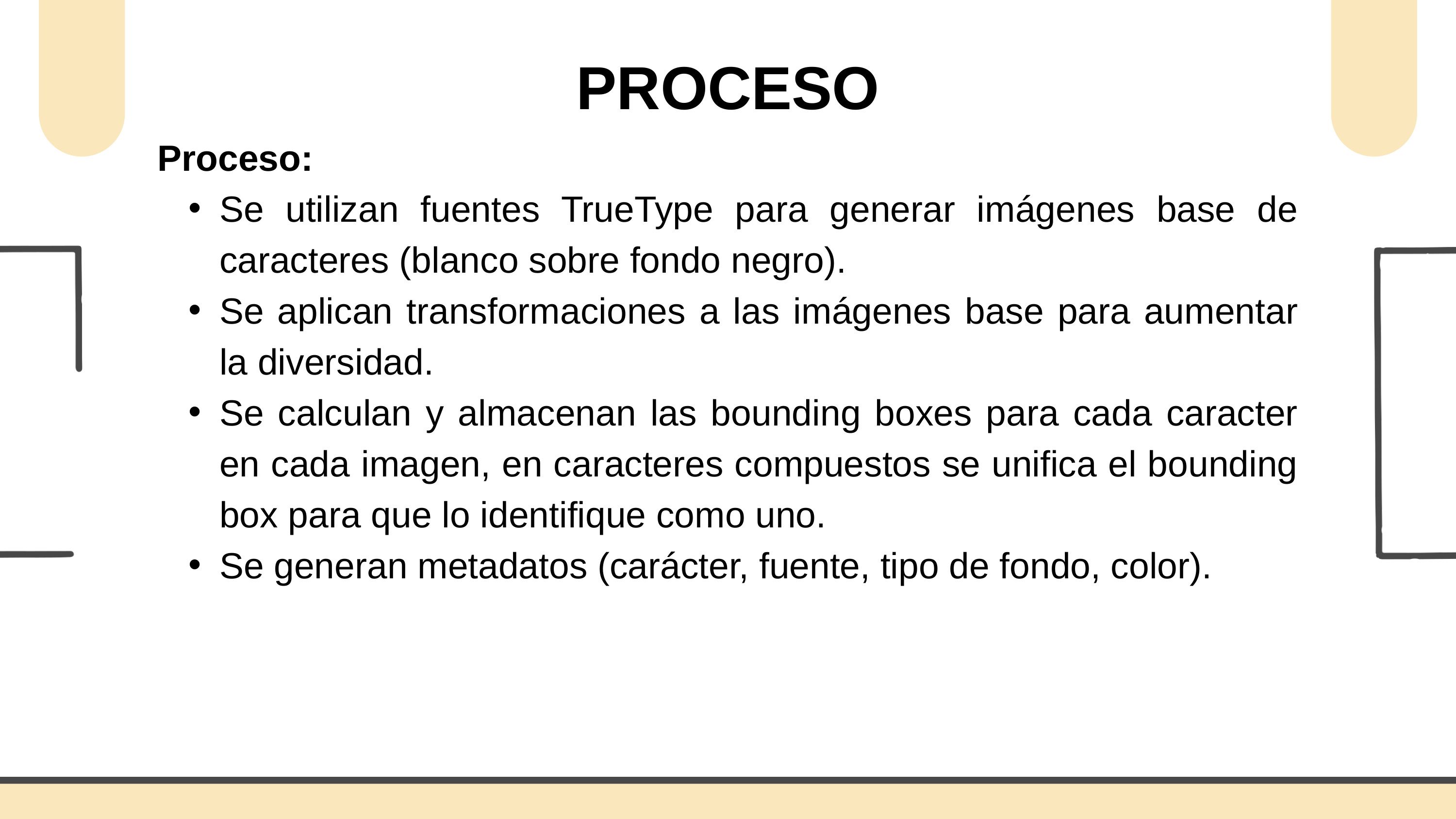

PROCESO
Proceso:
Se utilizan fuentes TrueType para generar imágenes base de caracteres (blanco sobre fondo negro).
Se aplican transformaciones a las imágenes base para aumentar la diversidad.
Se calculan y almacenan las bounding boxes para cada caracter en cada imagen, en caracteres compuestos se unifica el bounding box para que lo identifique como uno.
Se generan metadatos (carácter, fuente, tipo de fondo, color).